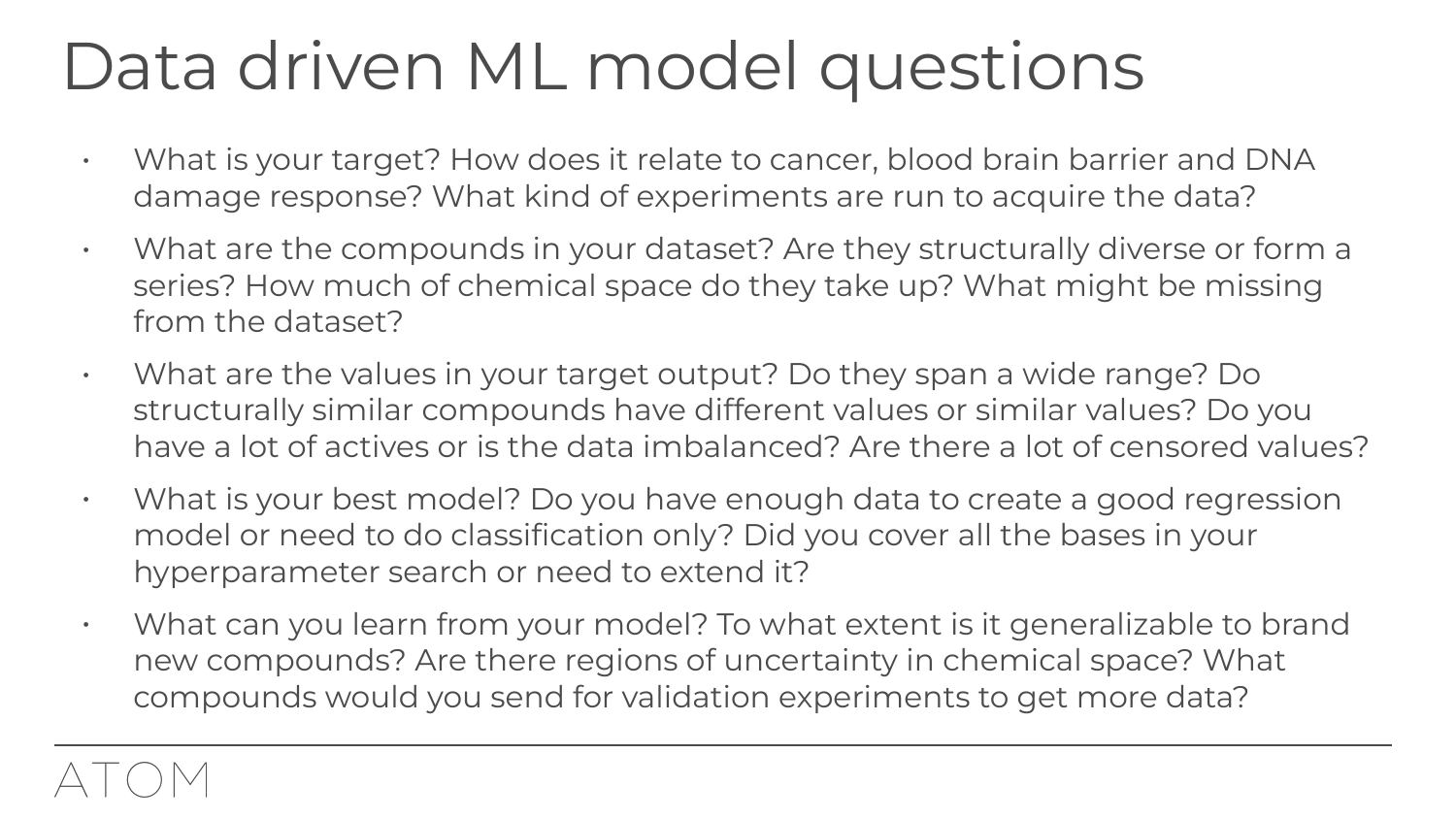

# Data driven ML model questions
What is your target? How does it relate to cancer, blood brain barrier and DNA damage response? What kind of experiments are run to acquire the data?
What are the compounds in your dataset? Are they structurally diverse or form a series? How much of chemical space do they take up? What might be missing from the dataset?
What are the values in your target output? Do they span a wide range? Do structurally similar compounds have different values or similar values? Do you have a lot of actives or is the data imbalanced? Are there a lot of censored values?
What is your best model? Do you have enough data to create a good regression model or need to do classification only? Did you cover all the bases in your hyperparameter search or need to extend it?
What can you learn from your model? To what extent is it generalizable to brand new compounds? Are there regions of uncertainty in chemical space? What compounds would you send for validation experiments to get more data?